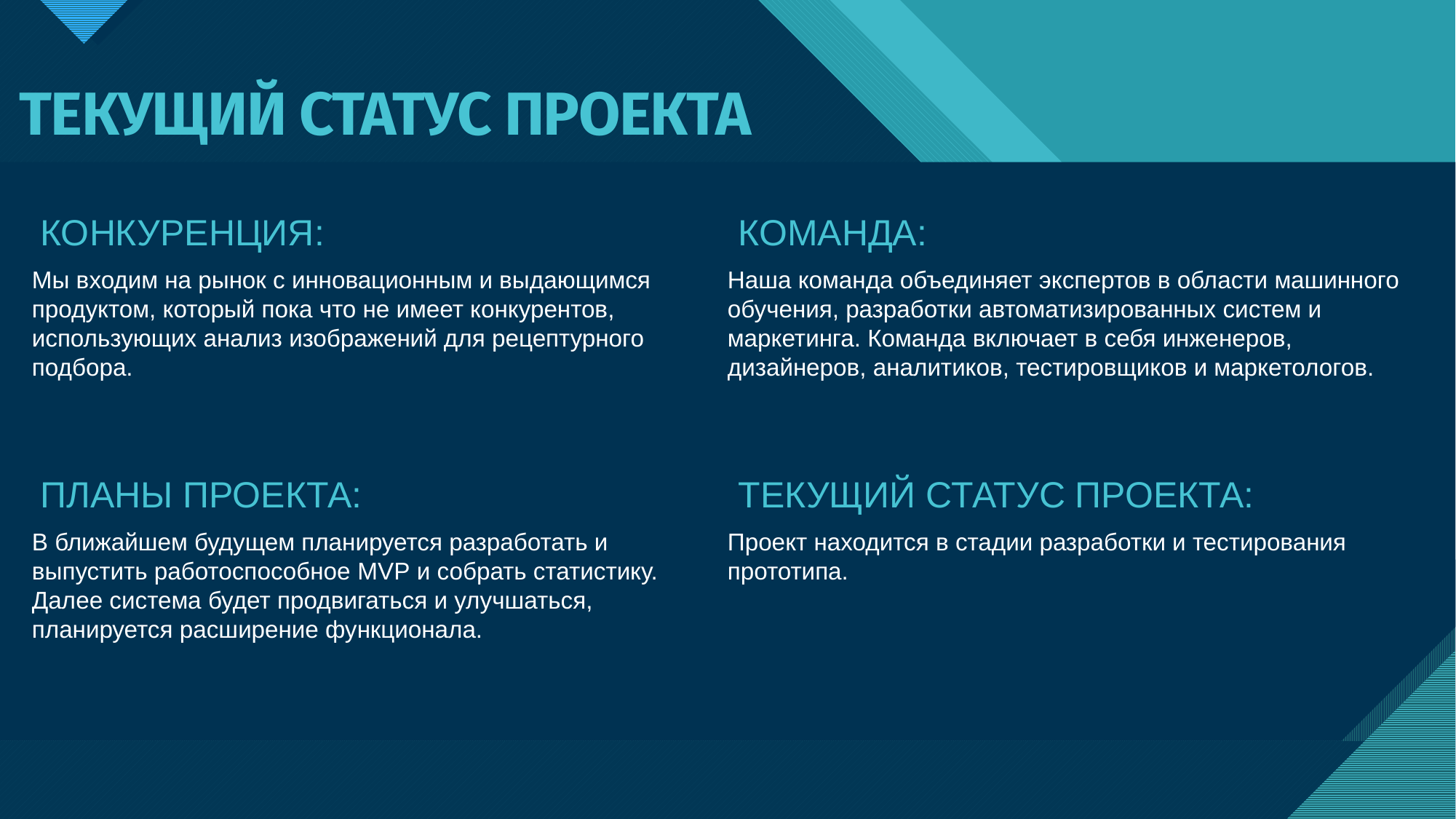

ТЕКУЩИЙ СТАТУС ПРОЕКТА
КОНКУРЕНЦИЯ:

КОМАНДА:

Мы входим на рынок с инновационным и выдающимся продуктом, который пока что не имеет конкурентов, использующих анализ изображений для рецептурного подбора.
Наша команда объединяет экспертов в области машинного обучения, разработки автоматизированных систем и маркетинга. Команда включает в себя инженеров, дизайнеров, аналитиков, тестировщиков и маркетологов.
ПЛАНЫ ПРОЕКТА:

ТЕКУЩИЙ СТАТУС ПРОЕКТА:

В ближайшем будущем планируется разработать и выпустить работоспособное MVP и собрать статистику. Далее система будет продвигаться и улучшаться, планируется расширение функционала.
Проект находится в стадии разработки и тестирования прототипа.